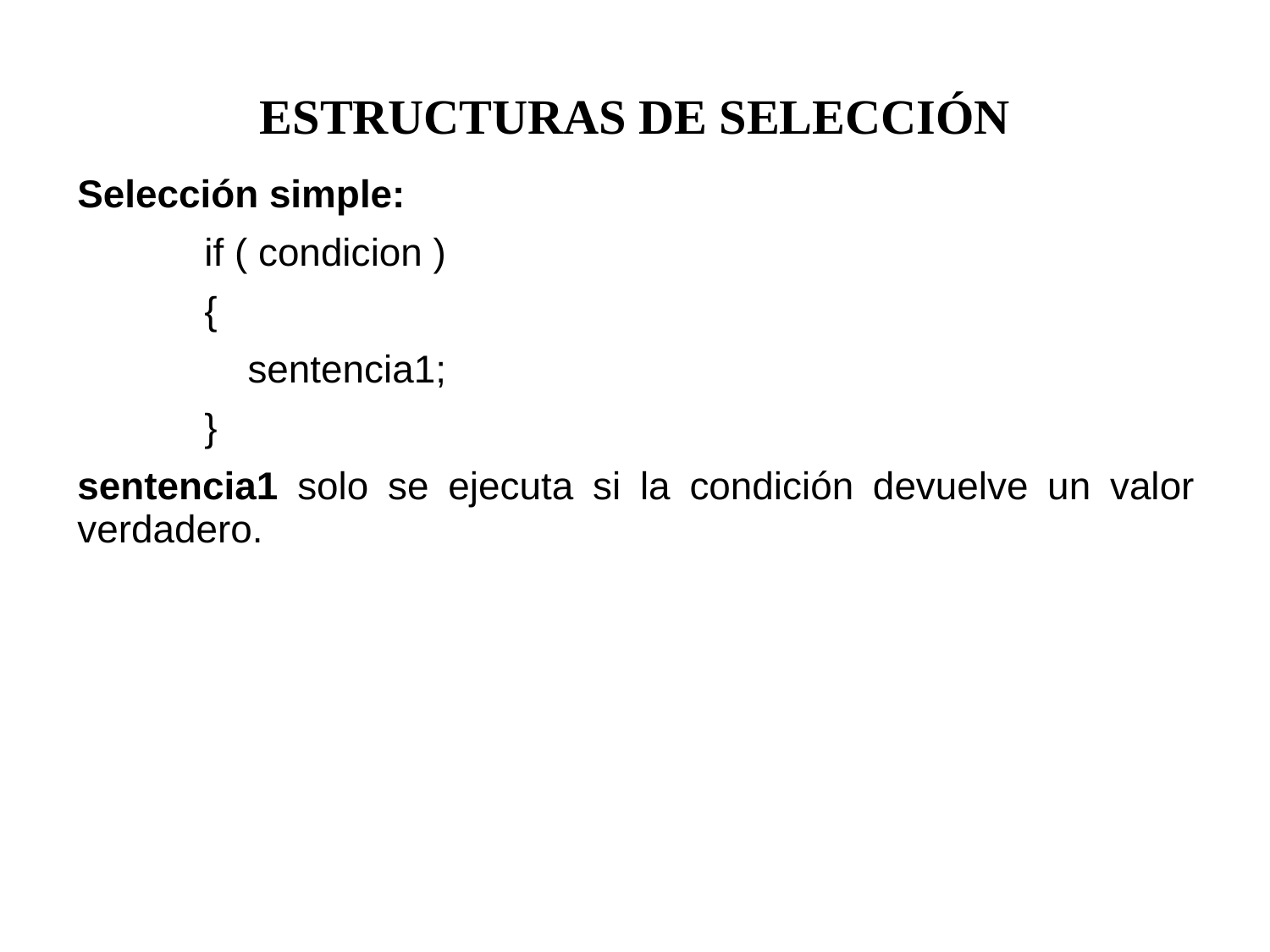

ESTRUCTURAS DE SELECCIÓN
Selección simple:
	if ( condicion )
	{
	    sentencia1;
	}
sentencia1 solo se ejecuta si la condición devuelve un valor verdadero.